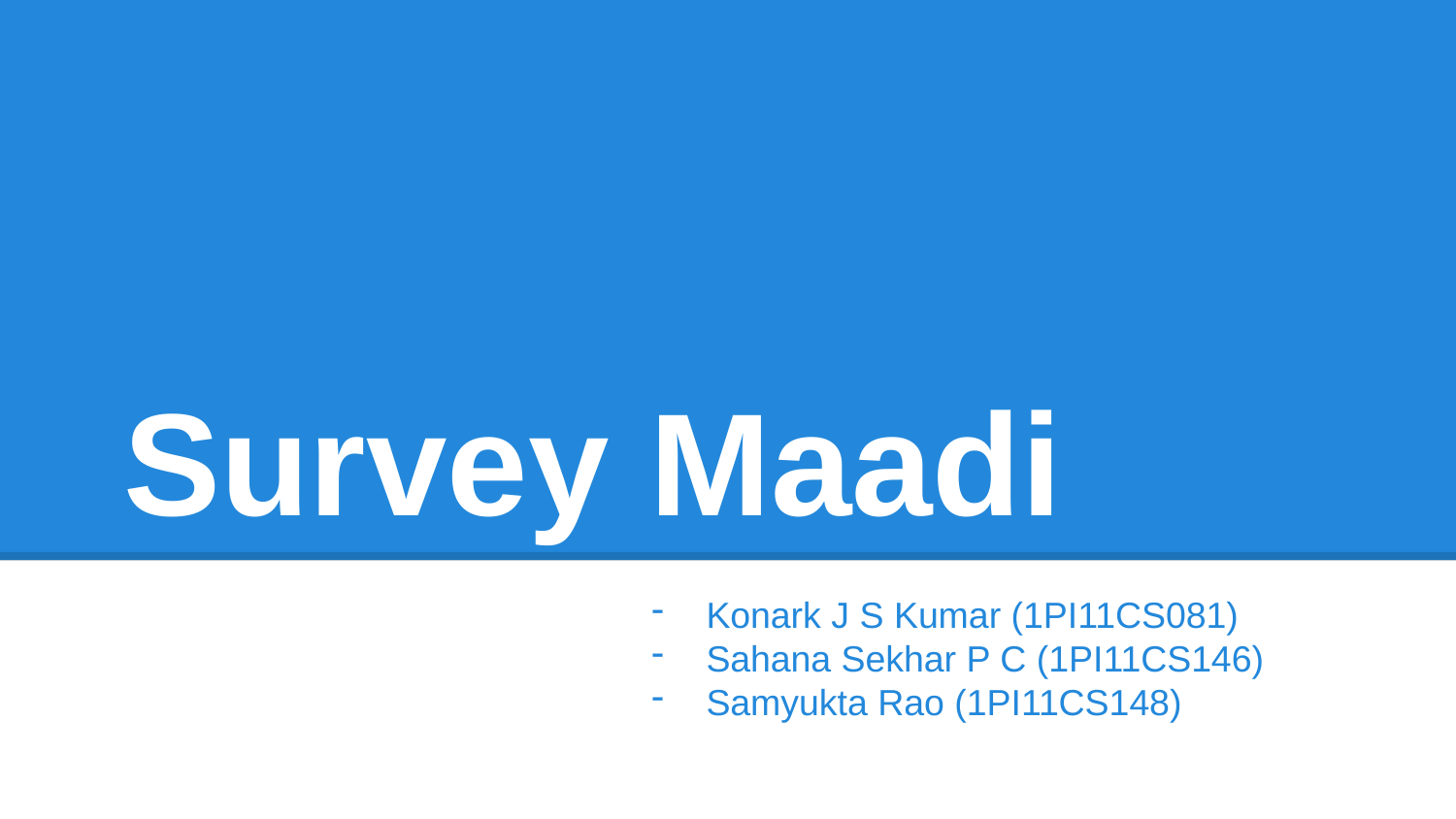

# Survey Maadi
Konark J S Kumar (1PI11CS081)
Sahana Sekhar P C (1PI11CS146)
Samyukta Rao (1PI11CS148)